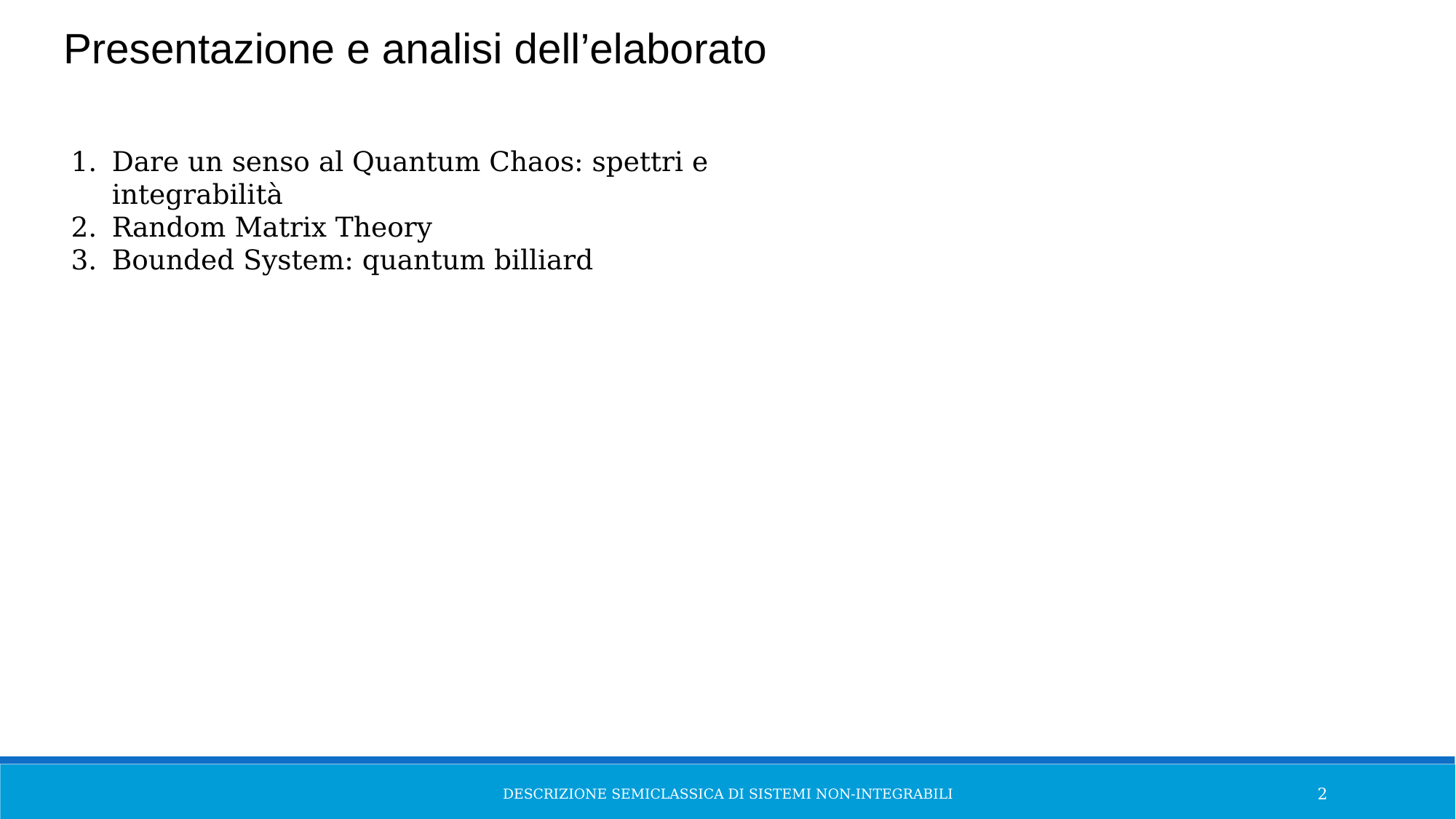

Presentazione e analisi dell’elaborato
Dare un senso al Quantum Chaos: spettri e integrabilità
Random Matrix Theory
Bounded System: quantum billiard
Descrizione semiclassica di sistemi non-integrabili
2